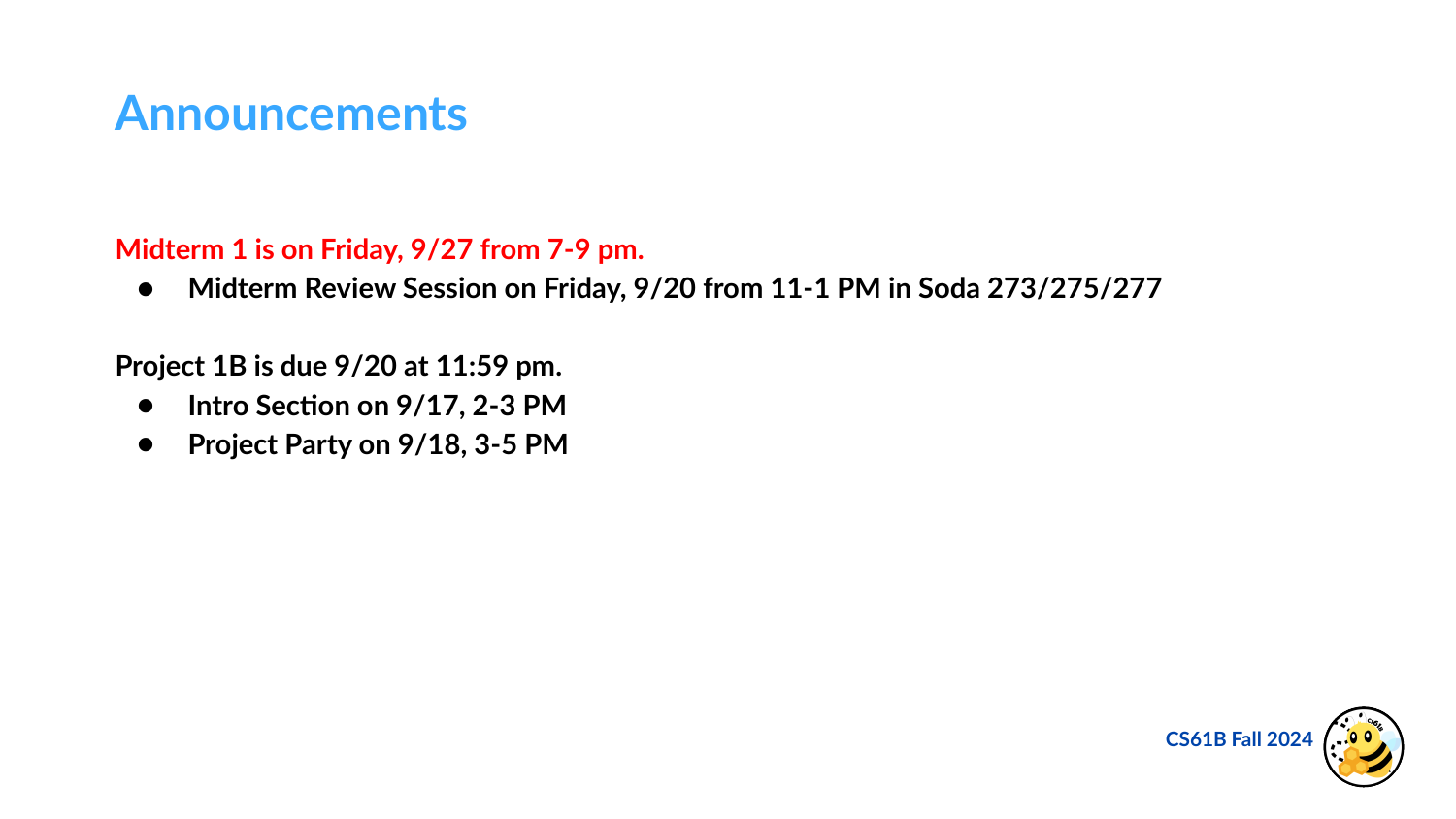

Announcements
Midterm 1 is on Friday, 9/27 from 7-9 pm.
Midterm Review Session on Friday, 9/20 from 11-1 PM in Soda 273/275/277

Project 1B is due 9/20 at 11:59 pm.
Intro Section on 9/17, 2-3 PM
Project Party on 9/18, 3-5 PM